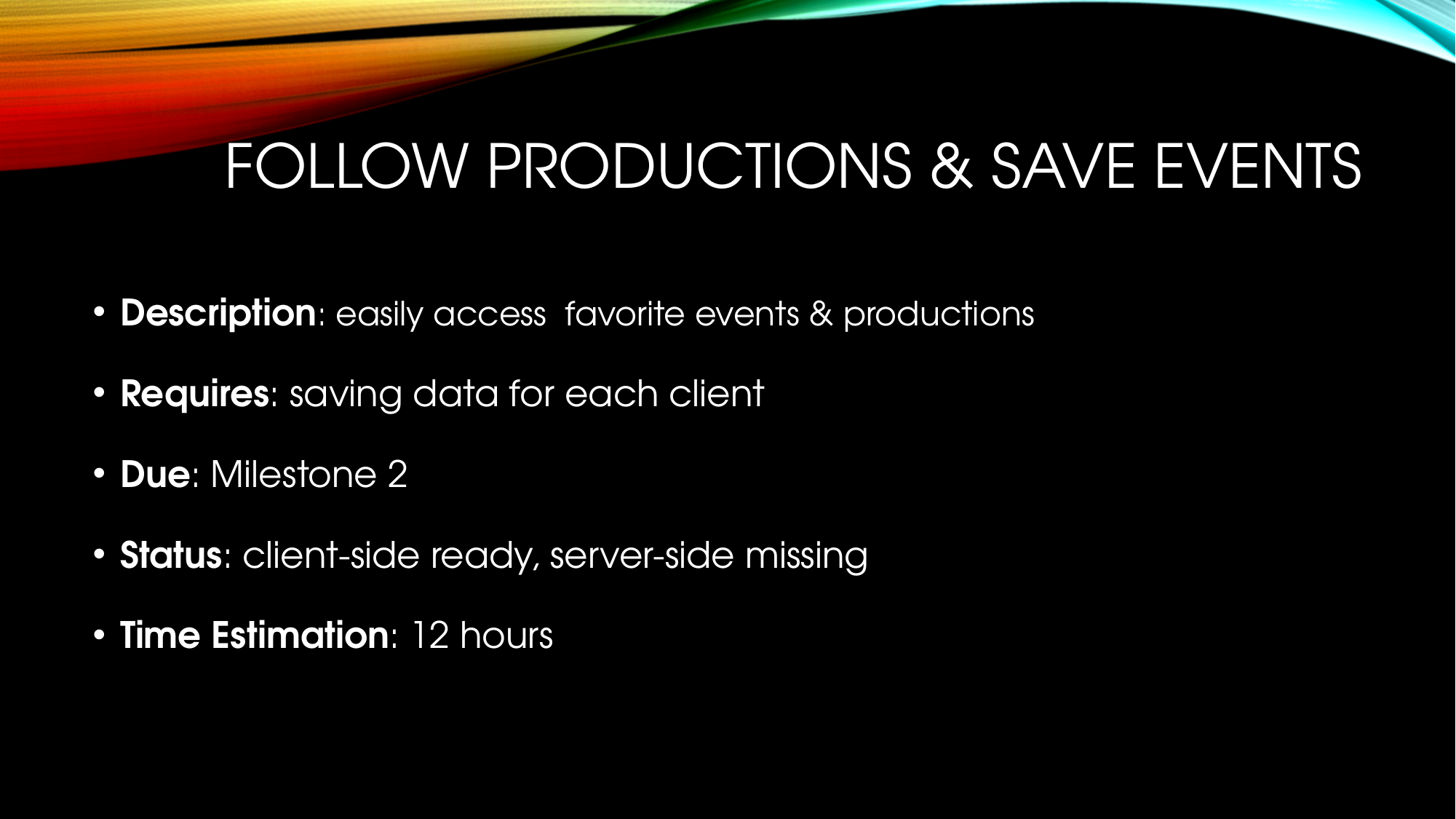

# Follow productions & save Events
Description: easily access  favorite events & productions
Requires: saving data for each client
Due: Milestone 2
Status: client-side ready, server-side missing
Time Estimation: 12 hours